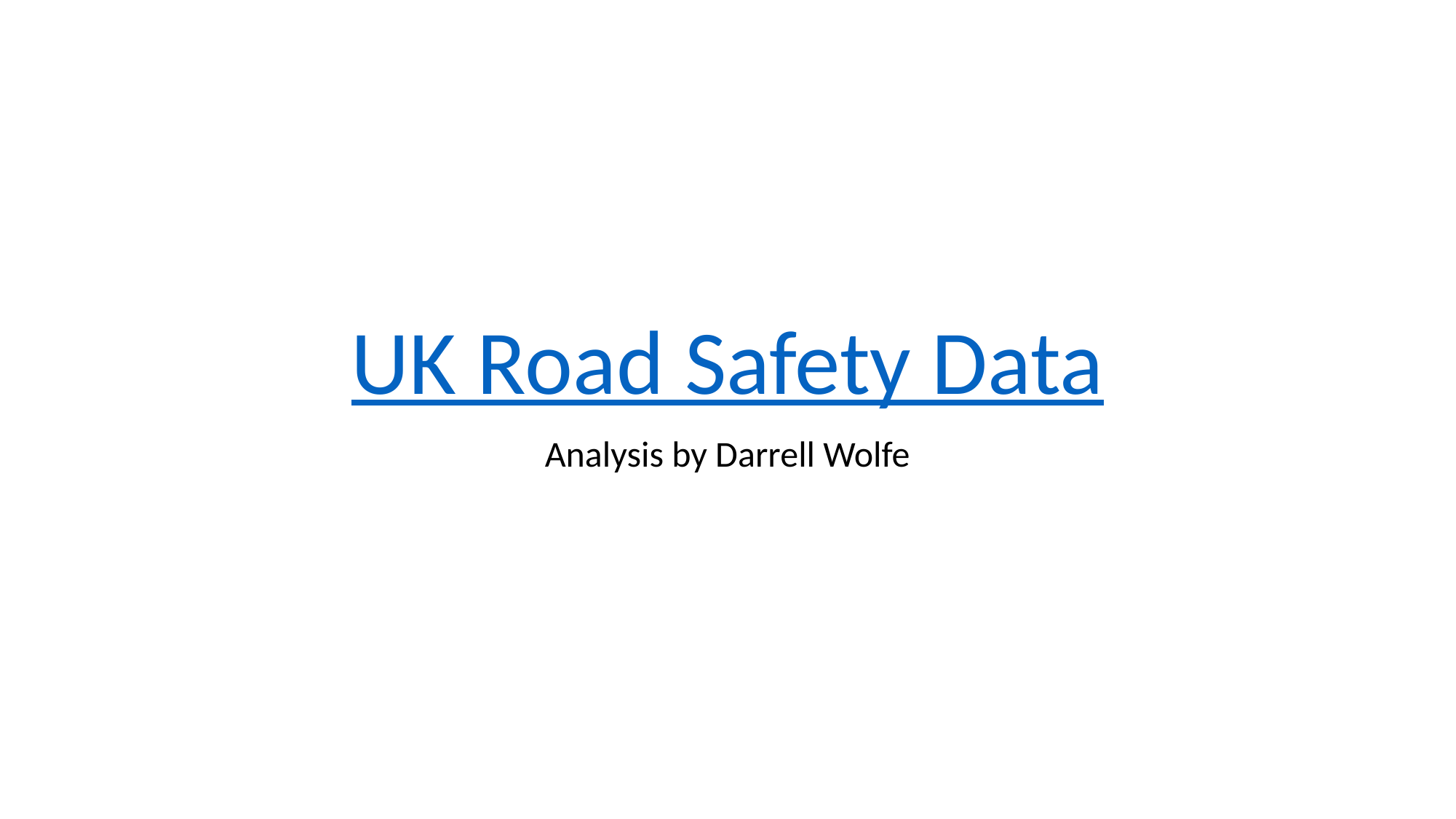

# UK Road Safety Data
Analysis by Darrell Wolfe